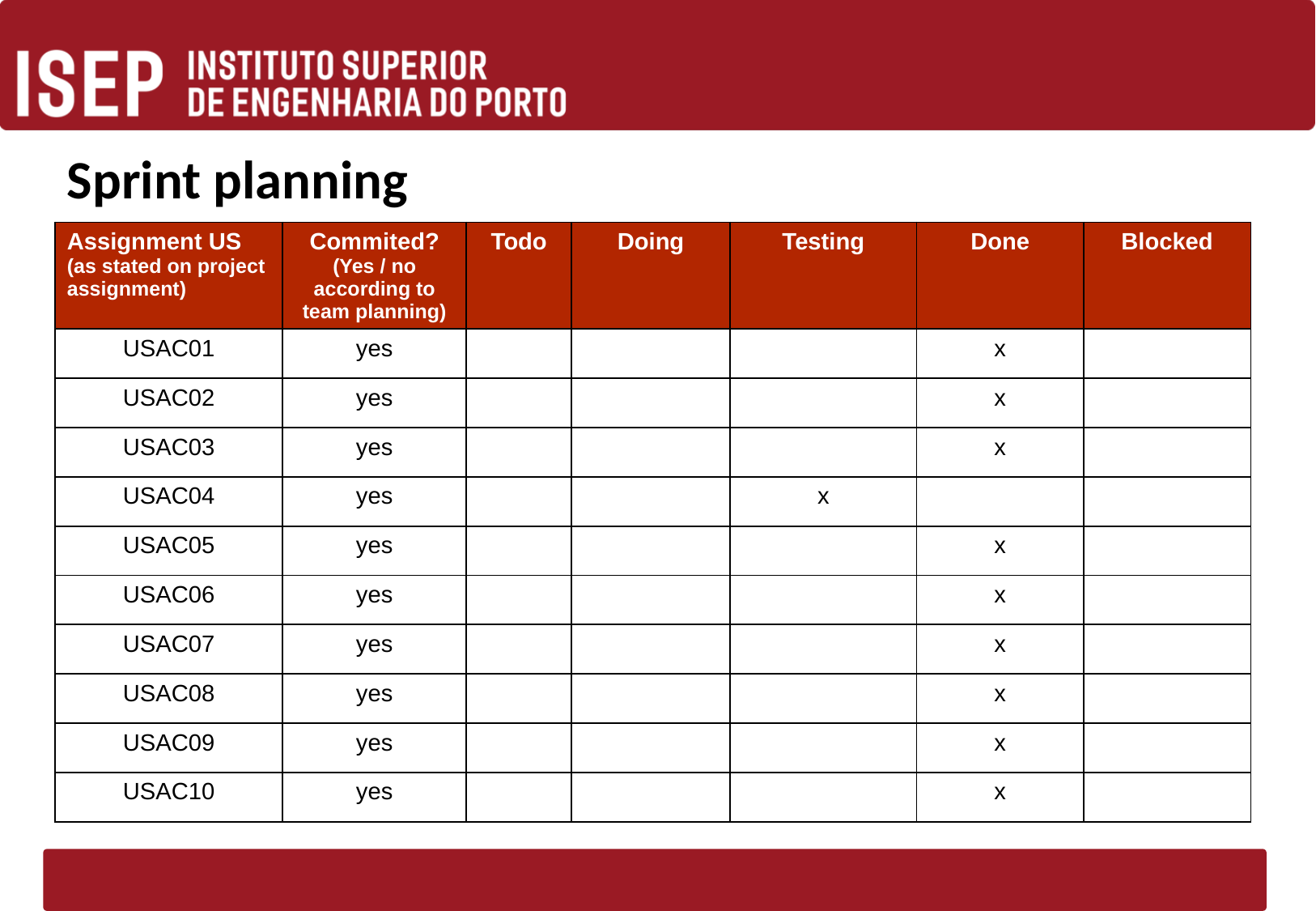

# Sprint planning
| Assignment US (as stated on project assignment) | Commited? (Yes / no according to team planning) | Todo | Doing | Testing | Done | Blocked |
| --- | --- | --- | --- | --- | --- | --- |
| USAC01 | yes |  |  |  | x |  |
| USAC02 | yes |  |  |  | x |  |
| USAC03 | yes |  |  |  | x |  |
| USAC04 | yes |  |  | x |  |  |
| USAC05 | yes |  |  |  | x |  |
| USAC06 | yes |  |  |  | x |  |
| USAC07 | yes |  |  |  | x |  |
| USAC08 | yes |  |  |  | x |  |
| USAC09 | yes |  |  |  | x |  |
| USAC10 | yes |  |  |  | x |  |